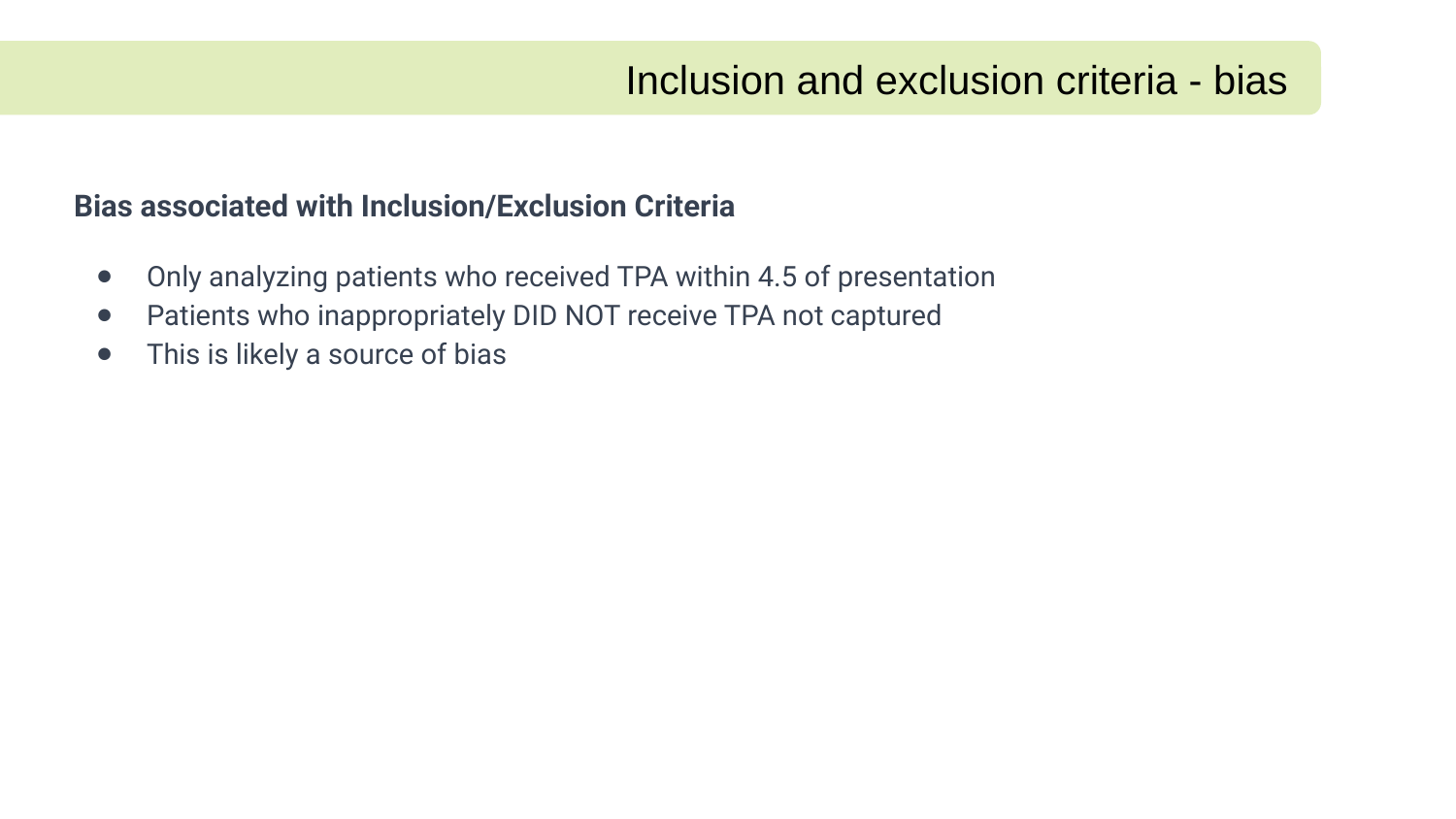

# Inclusion and exclusion criteria - bias
Bias associated with Inclusion/Exclusion Criteria
Only analyzing patients who received TPA within 4.5 of presentation
Patients who inappropriately DID NOT receive TPA not captured
This is likely a source of bias